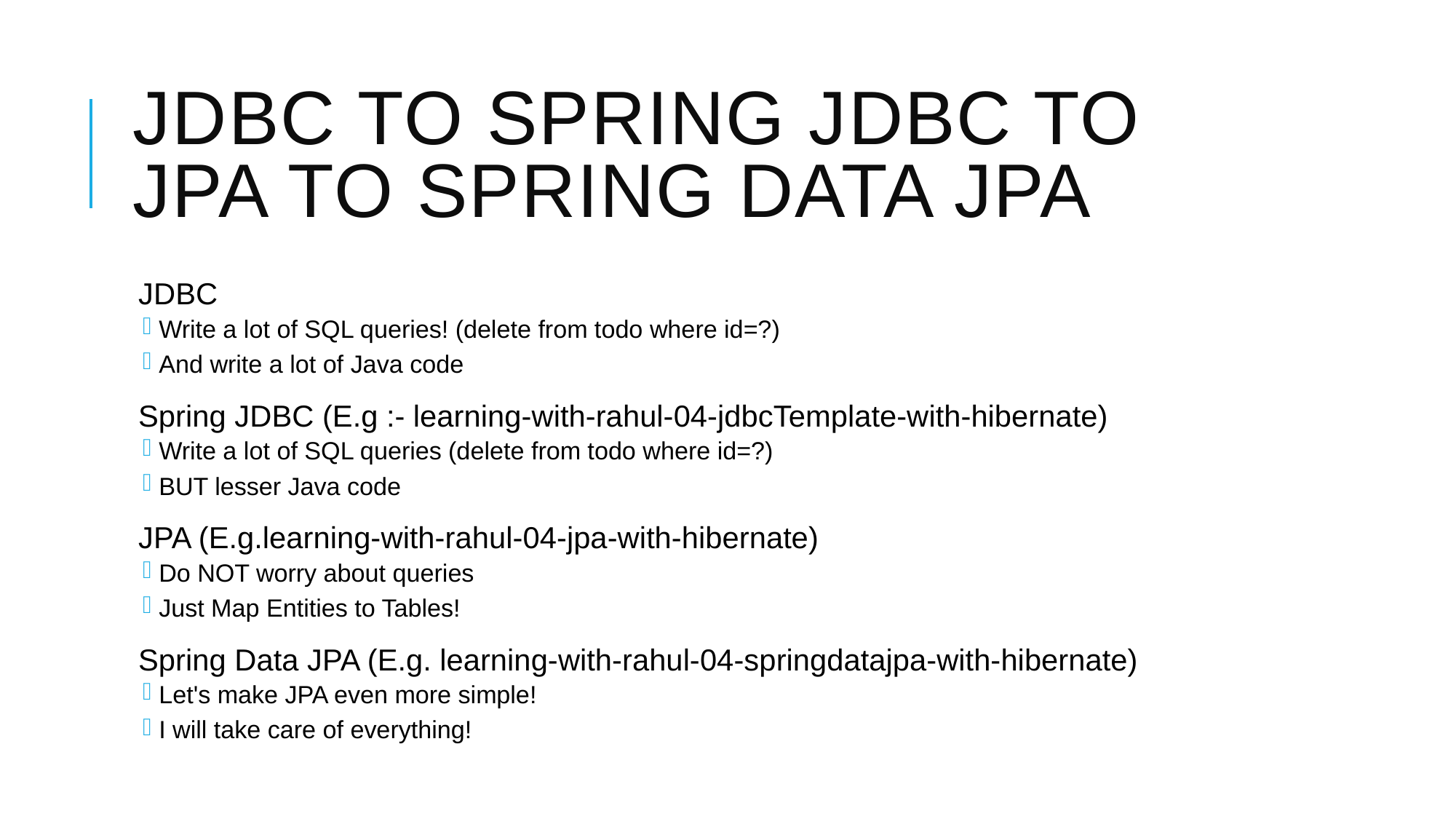

# JDBC to Spring JDBC to JPA to Spring Data JPA
JDBC
Write a lot of SQL queries! (delete from todo where id=?)
And write a lot of Java code
Spring JDBC (E.g :- learning-with-rahul-04-jdbcTemplate-with-hibernate)
Write a lot of SQL queries (delete from todo where id=?)
BUT lesser Java code
JPA (E.g.learning-with-rahul-04-jpa-with-hibernate)
Do NOT worry about queries
Just Map Entities to Tables!
Spring Data JPA (E.g. learning-with-rahul-04-springdatajpa-with-hibernate)
Let's make JPA even more simple!
I will take care of everything!